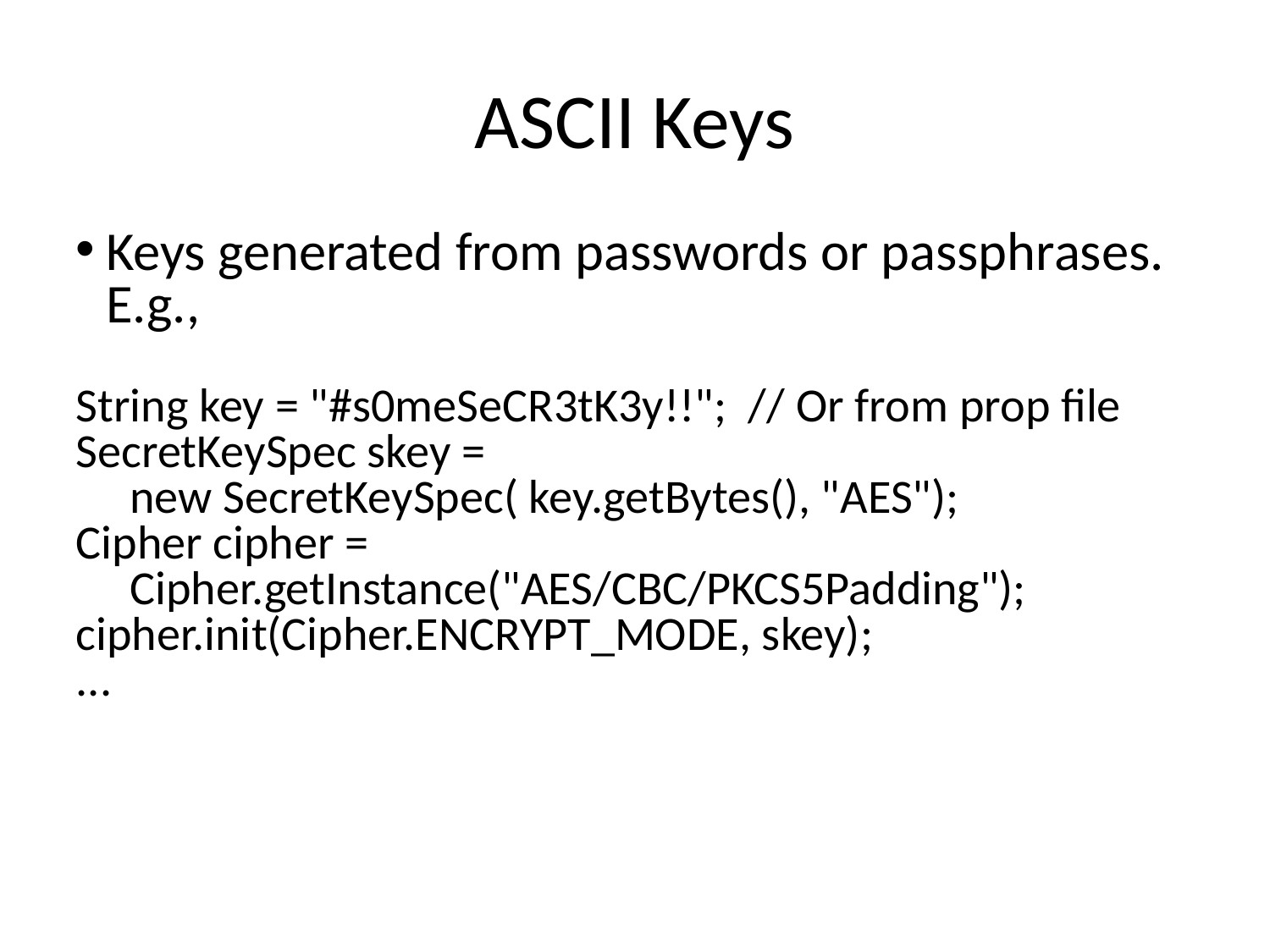

ASCII Keys
Keys generated from passwords or passphrases. E.g.,

String key = "#s0meSeCR3tK3y!!";  // Or from prop file
SecretKeySpec skey =
     new SecretKeySpec( key.getBytes(), "AES");
Cipher cipher =
     Cipher.getInstance("AES/CBC/PKCS5Padding");
cipher.init(Cipher.ENCRYPT_MODE, skey);
...